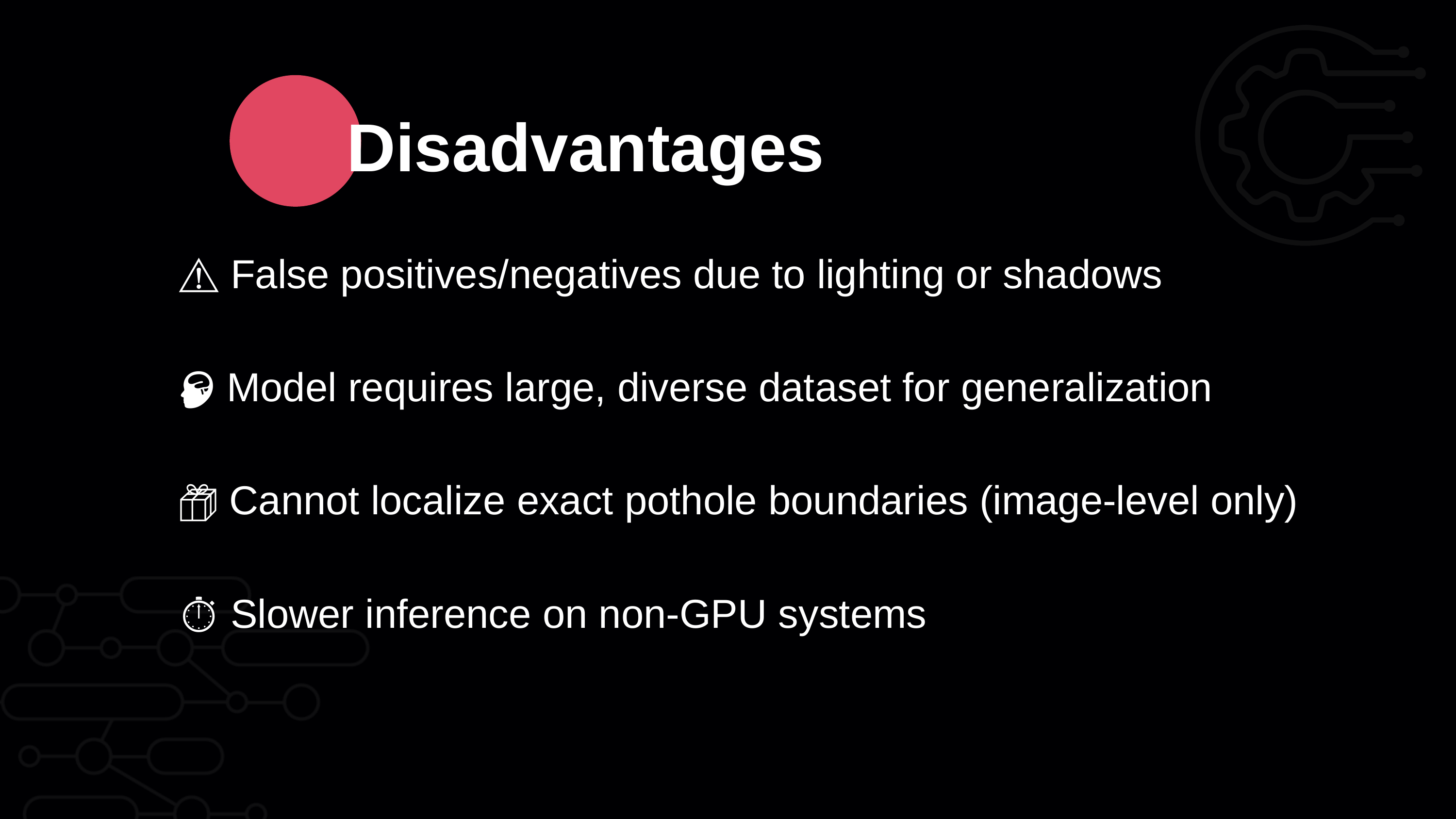

Disadvantages
⚠️ False positives/negatives due to lighting or shadows

🧠 Model requires large, diverse dataset for generalization

📦 Cannot localize exact pothole boundaries (image-level only)

⏱️ Slower inference on non-GPU systems